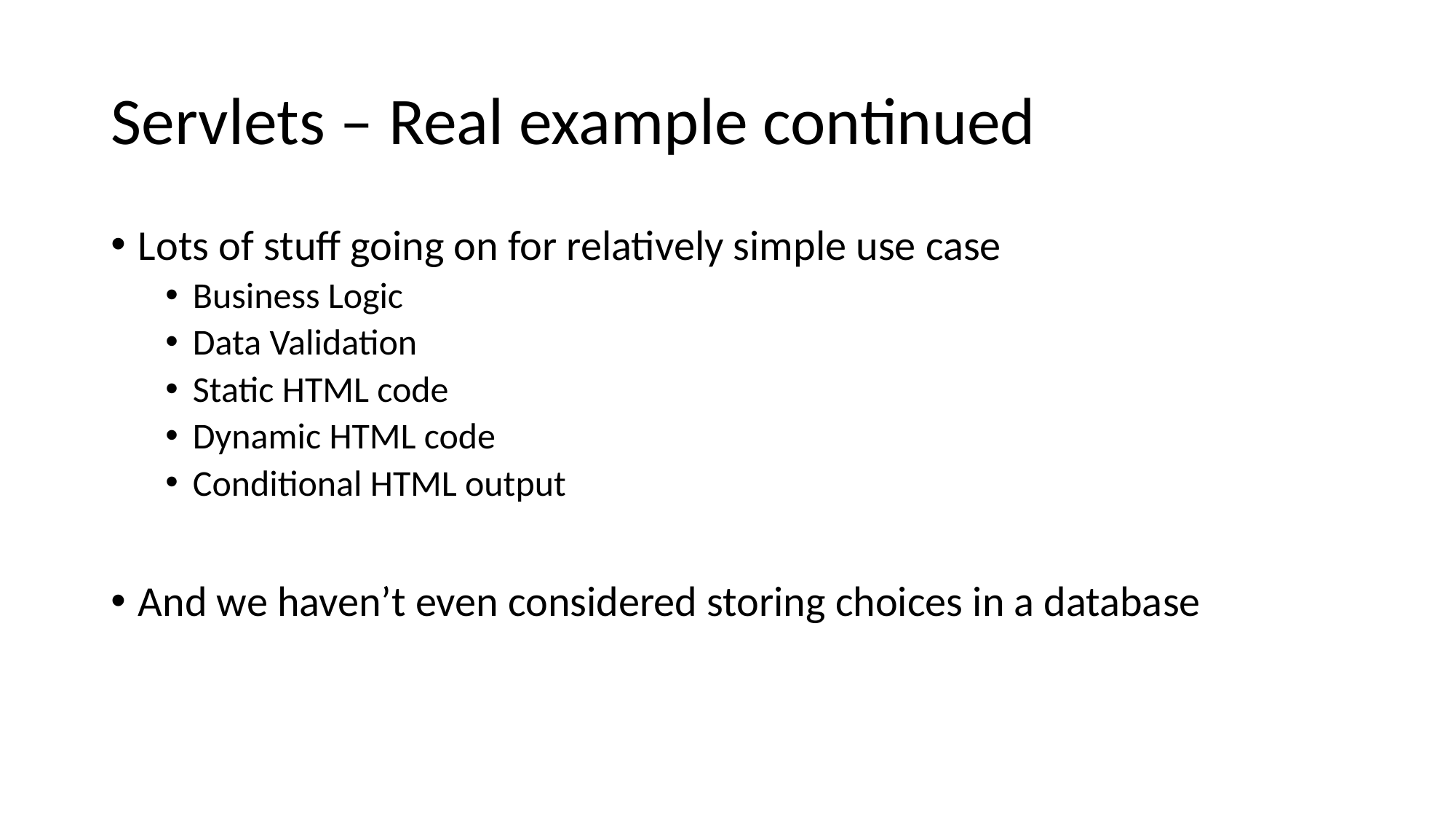

# Servlets – Real example continued
Lots of stuff going on for relatively simple use case
Business Logic
Data Validation
Static HTML code
Dynamic HTML code
Conditional HTML output

And we haven’t even considered storing choices in a database